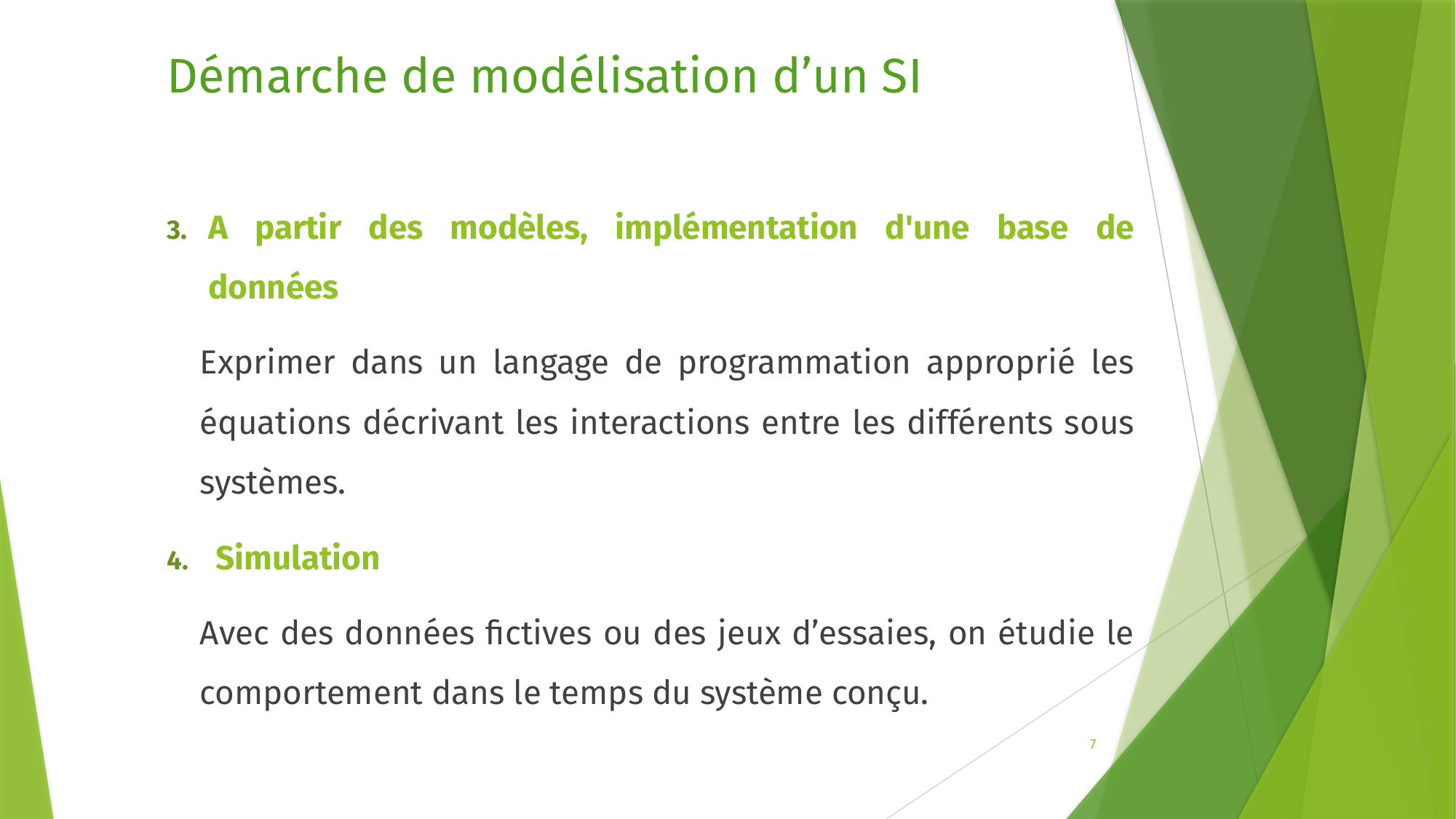

# Démarche de modélisation d’un SI
A partir des modèles, implémentation d'une base de données
Exprimer dans un langage de programmation approprié les équations décrivant les interactions entre les différents sous systèmes.
 Simulation
Avec des données fictives ou des jeux d’essaies, on étudie le comportement dans le temps du système conçu.
7